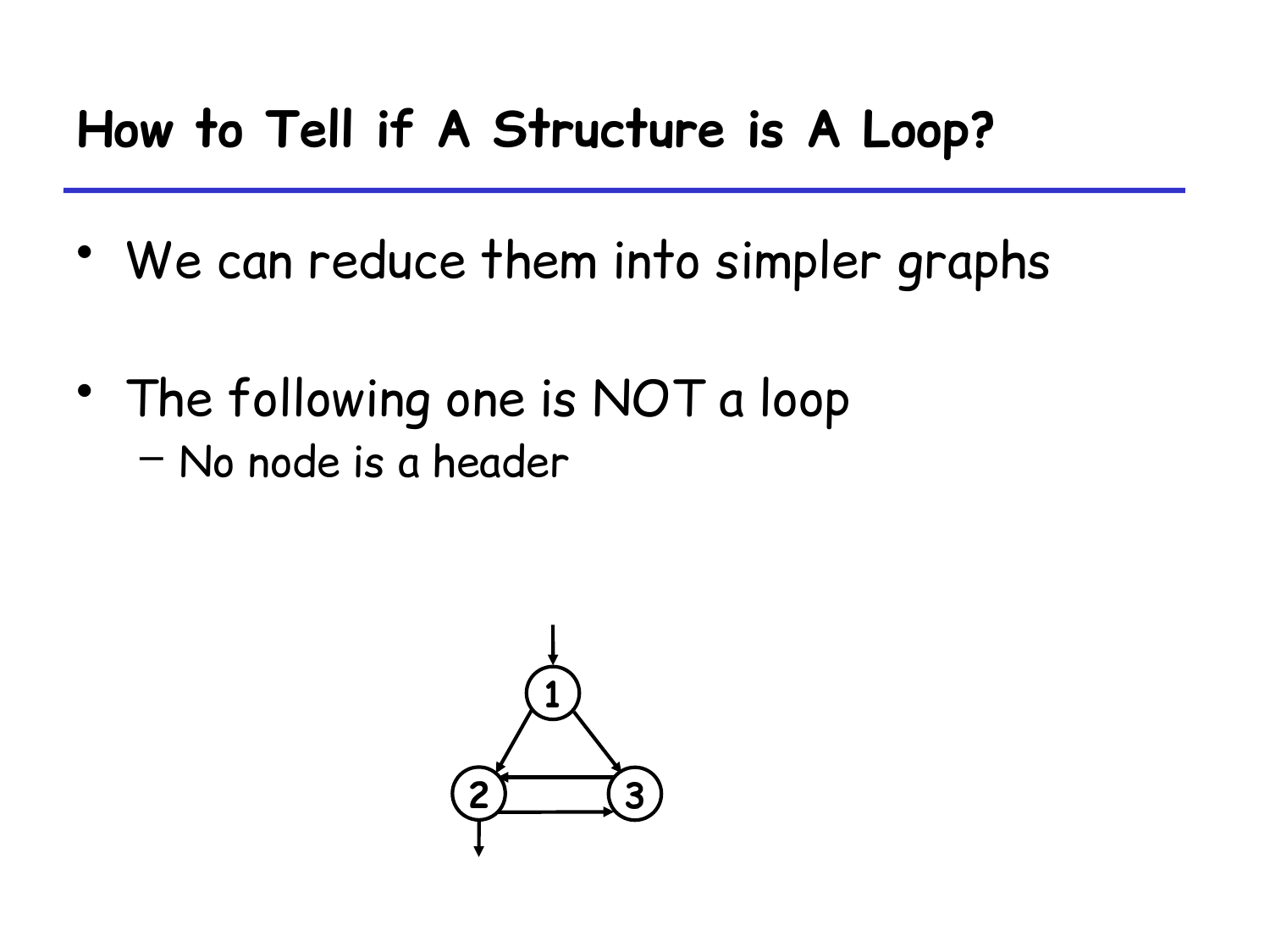

# How to Tell if A Structure is A Loop?
We can reduce them into simpler graphs

The following one is NOT a loop
No node is a header
1

2

3
4